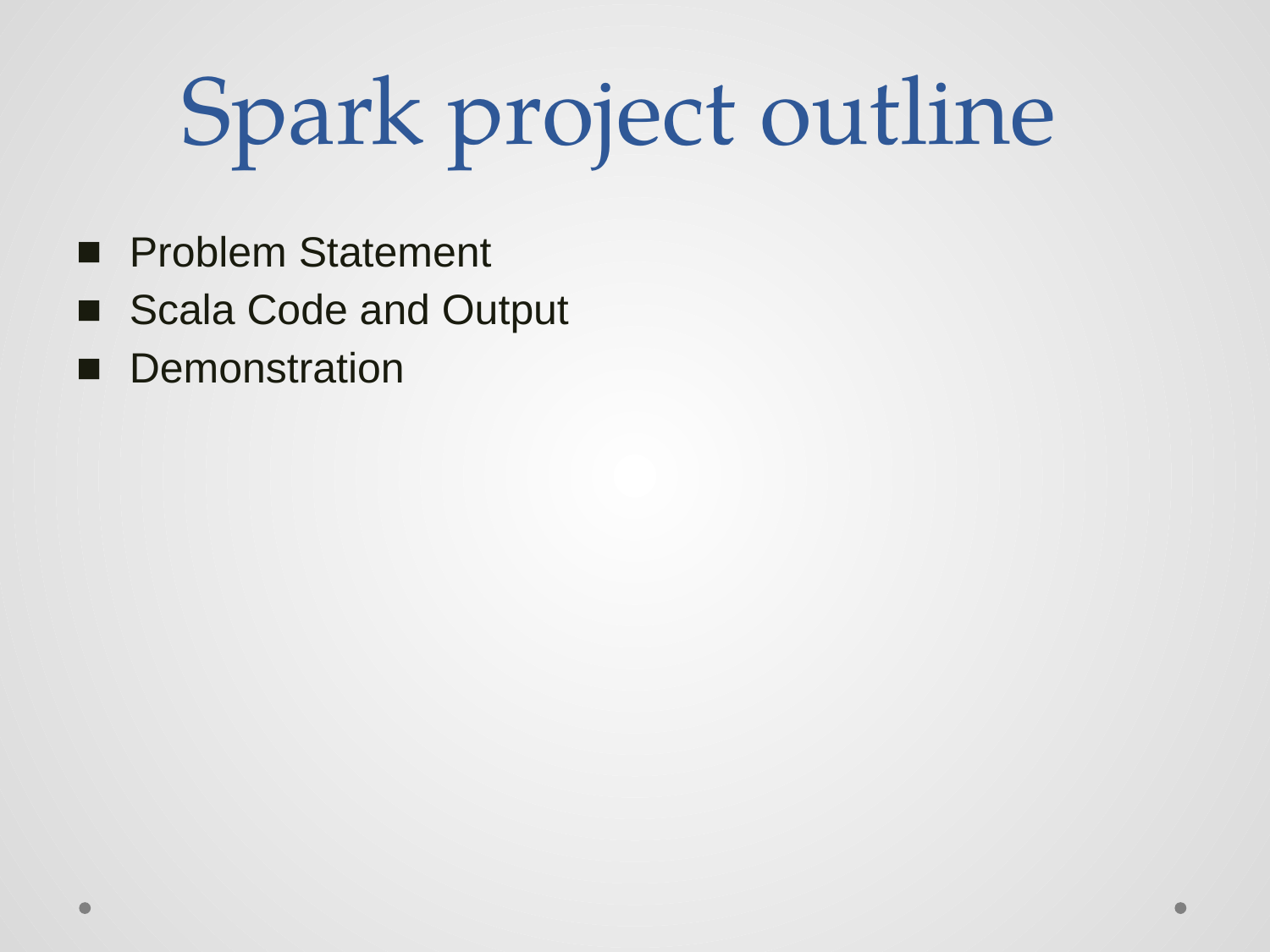

# Spark project outline
Problem Statement
Scala Code and Output
Demonstration